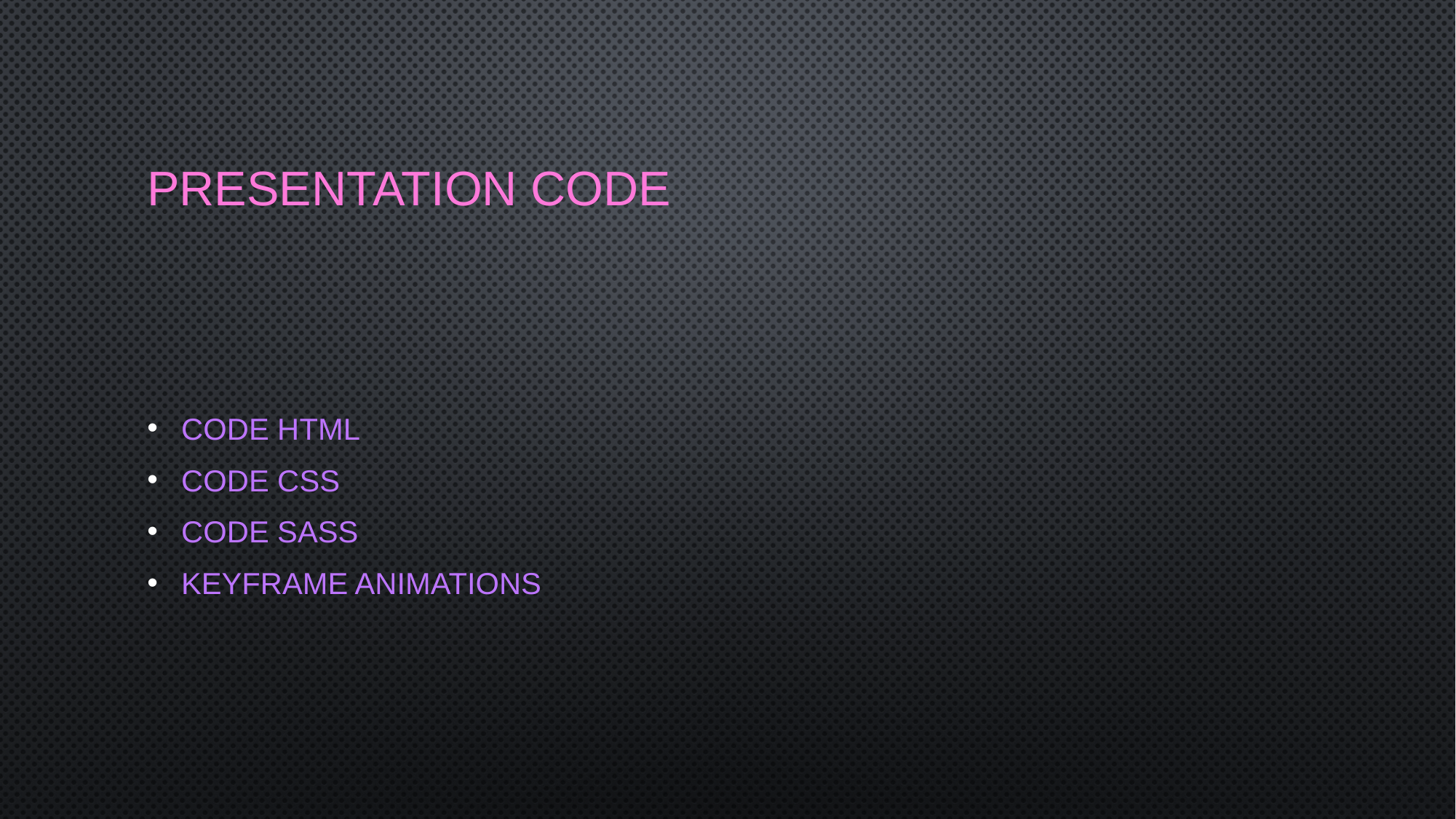

# Presentation Code
Code HTML
Code CSS
Code Sass
Keyframe Animations